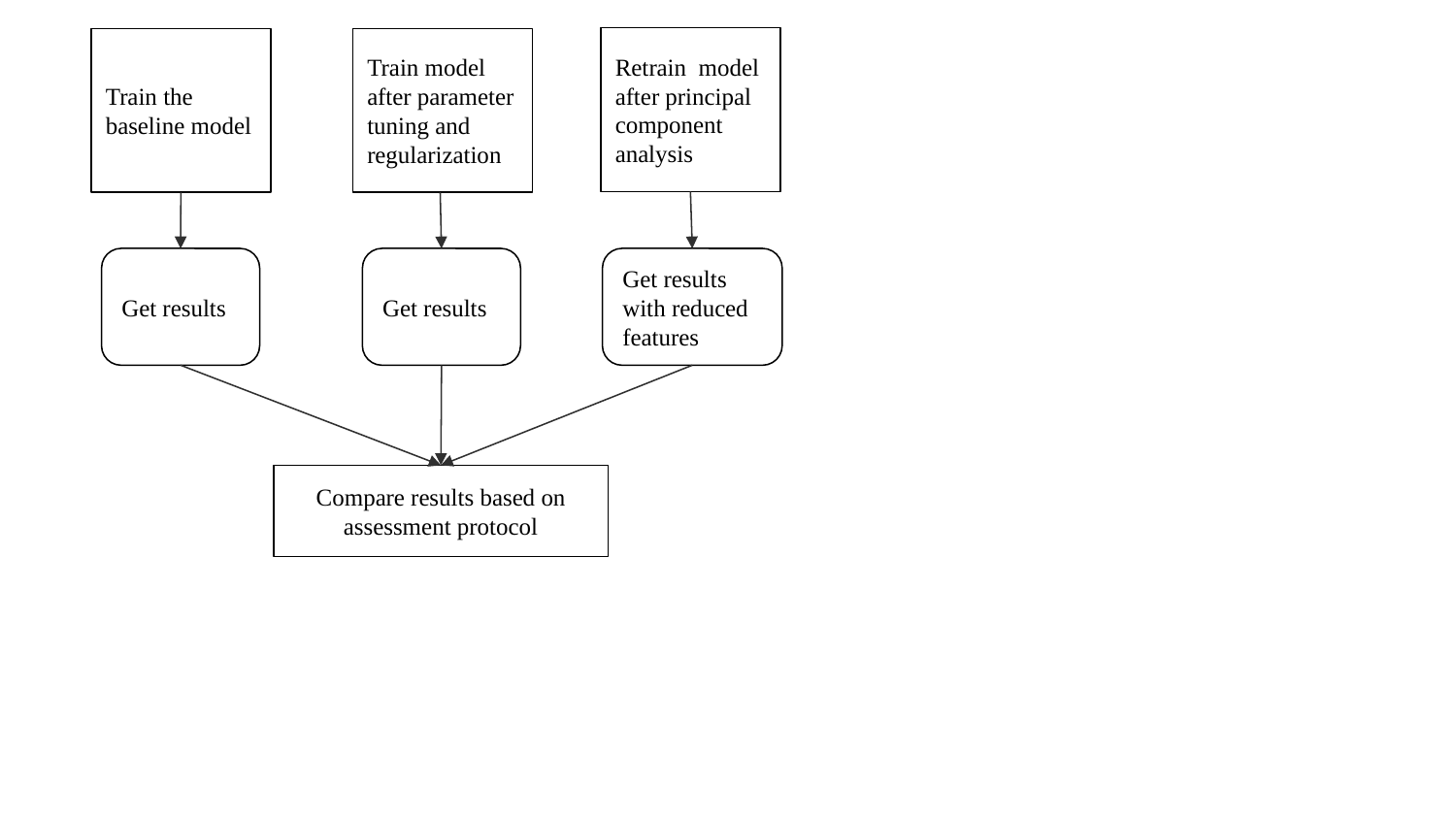

Retrain  model after principal component analysis
Train the baseline model
Train model after parameter tuning and regularization
Get results
Get results
Get results with reduced features
Compare results based on assessment protocol